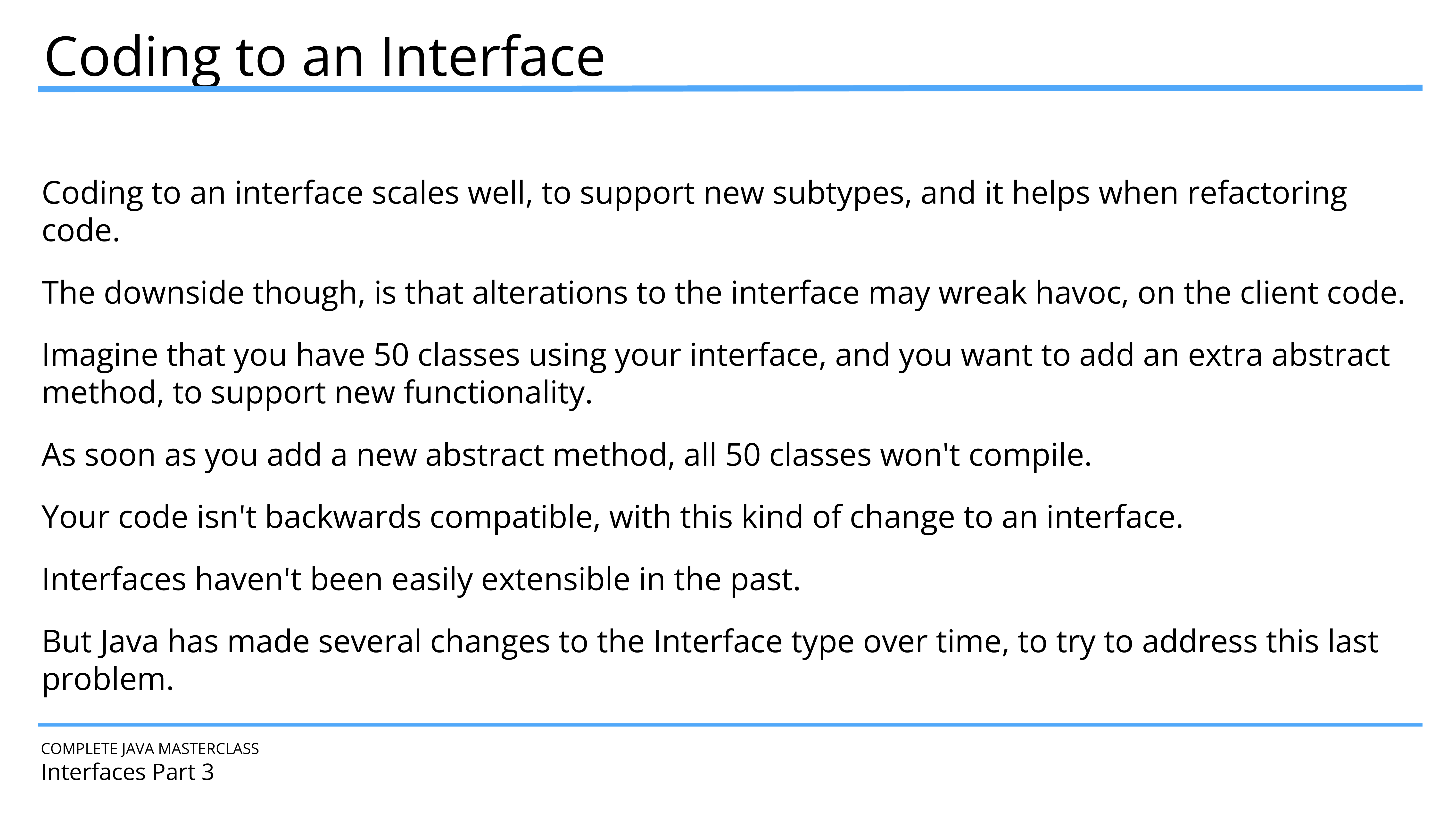

Coding to an Interface

Coding to an interface scales well, to support new subtypes, and it helps when refactoring code.
The downside though, is that alterations to the interface may wreak havoc, on the client code.
Imagine that you have 50 classes using your interface, and you want to add an extra abstract method, to support new functionality.
As soon as you add a new abstract method, all 50 classes won't compile.
Your code isn't backwards compatible, with this kind of change to an interface.
Interfaces haven't been easily extensible in the past.
But Java has made several changes to the Interface type over time, to try to address this last problem.

COMPLETE JAVA MASTERCLASS
Interfaces Part 3